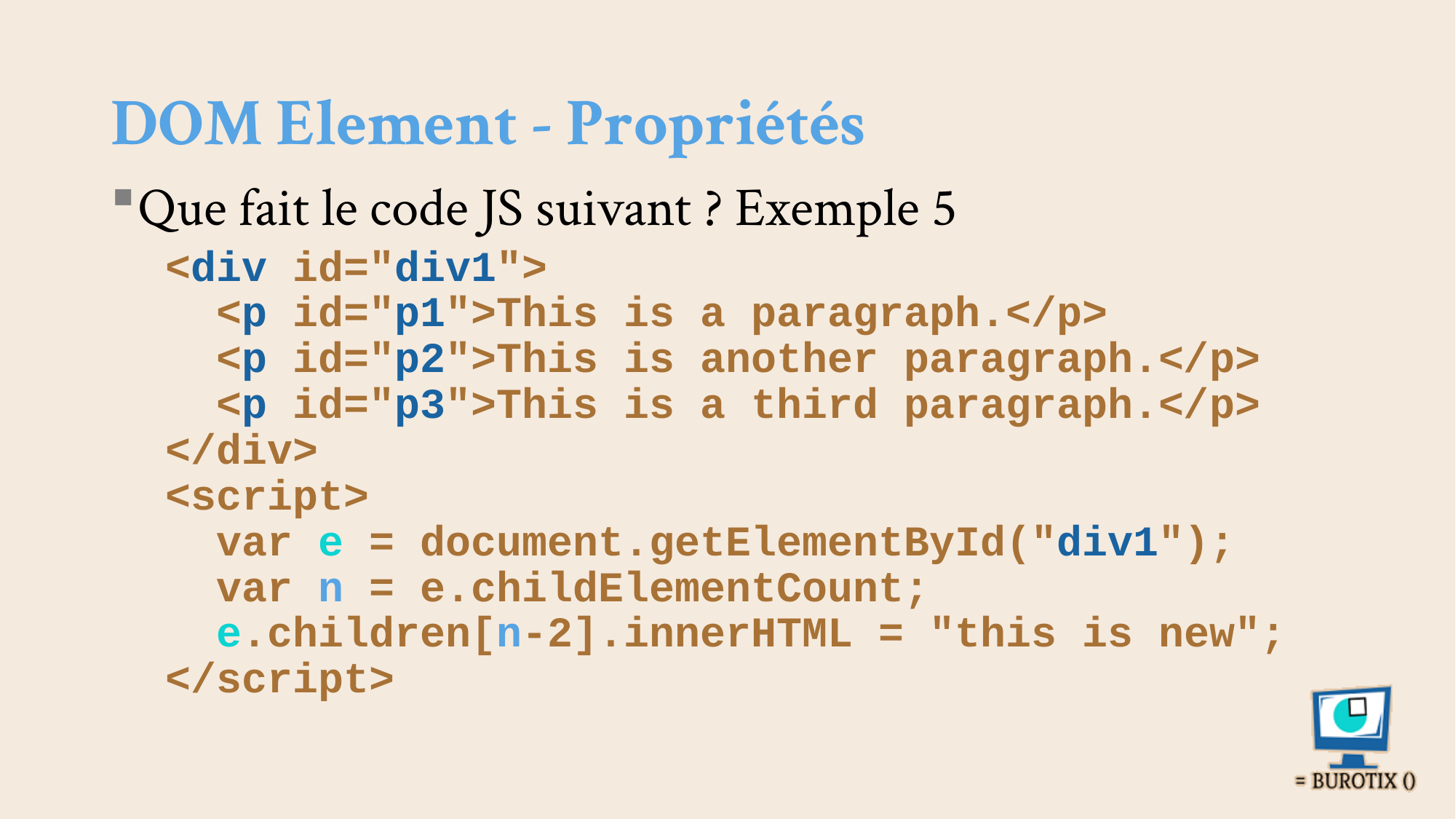

# DOM Element - Propriétés
Que fait le code JS suivant ? Exemple 5
<div id="div1">
  <p id="p1">This is a paragraph.</p>
  <p id="p2">This is another paragraph.</p>
  <p id="p3">This is a third paragraph.</p>
</div>
<script>
  var e = document.getElementById("div1");
  var n = e.childElementCount;
  e.children[n-2].innerHTML = "this is new";
</script>